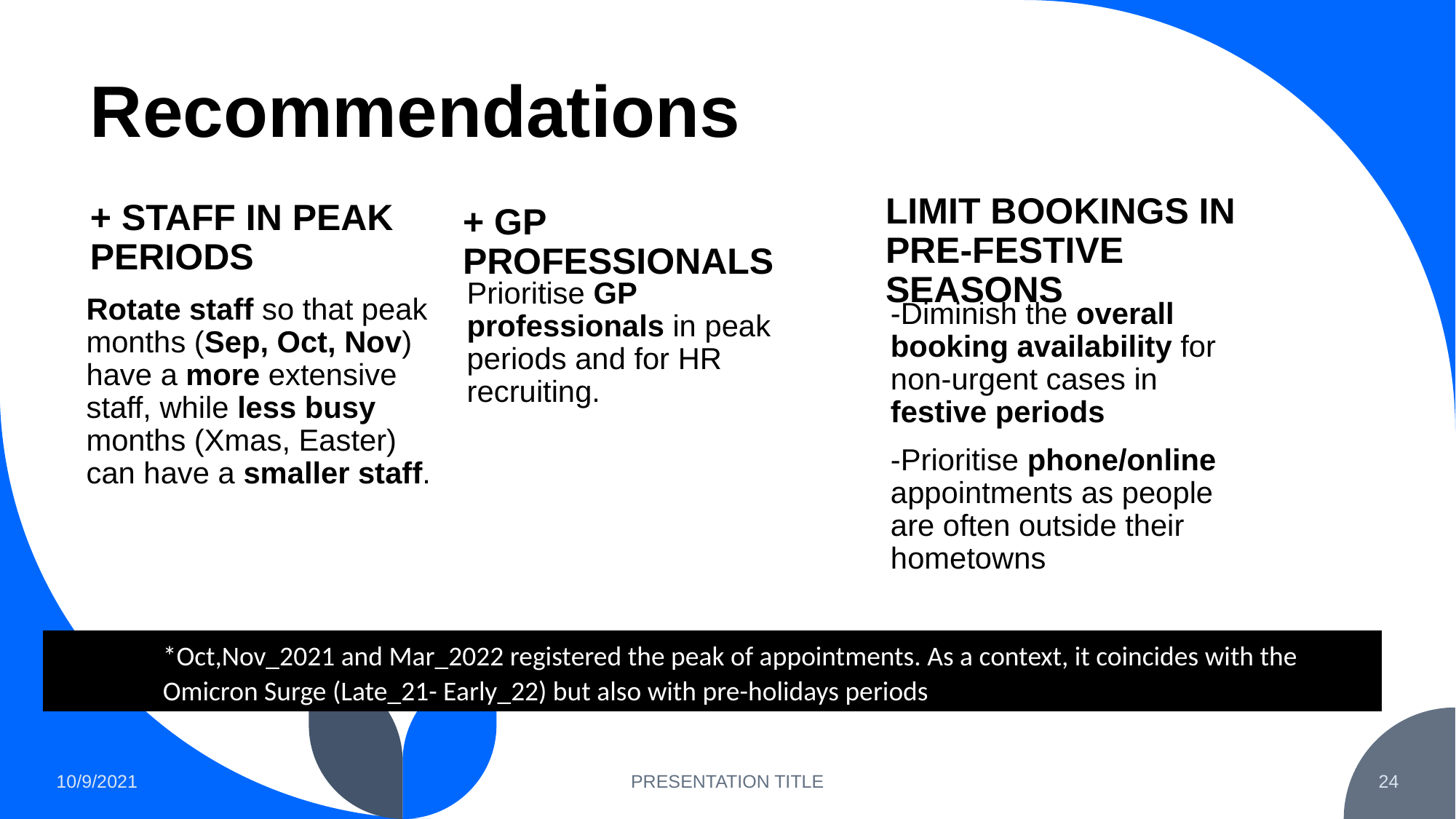

# Recommendations
LIMIT BOOKINGS IN PRE-FESTIVE SEASONS
+ STAFF IN PEAK PERIODS
+ GP PROFESSIONALS
Prioritise GP professionals in peak periods and for HR recruiting.
Rotate staff so that peak months (Sep, Oct, Nov) have a more extensive staff, while less busy months (Xmas, Easter) can have a smaller staff.
-Diminish the overall booking availability for non-urgent cases in festive periods
-Prioritise phone/online appointments as people are often outside their hometowns
*Oct,Nov_2021 and Mar_2022 registered the peak of appointments. As a context, it coincides with the Omicron Surge (Late_21- Early_22) but also with pre-holidays periods
10/9/2021
PRESENTATION TITLE
24